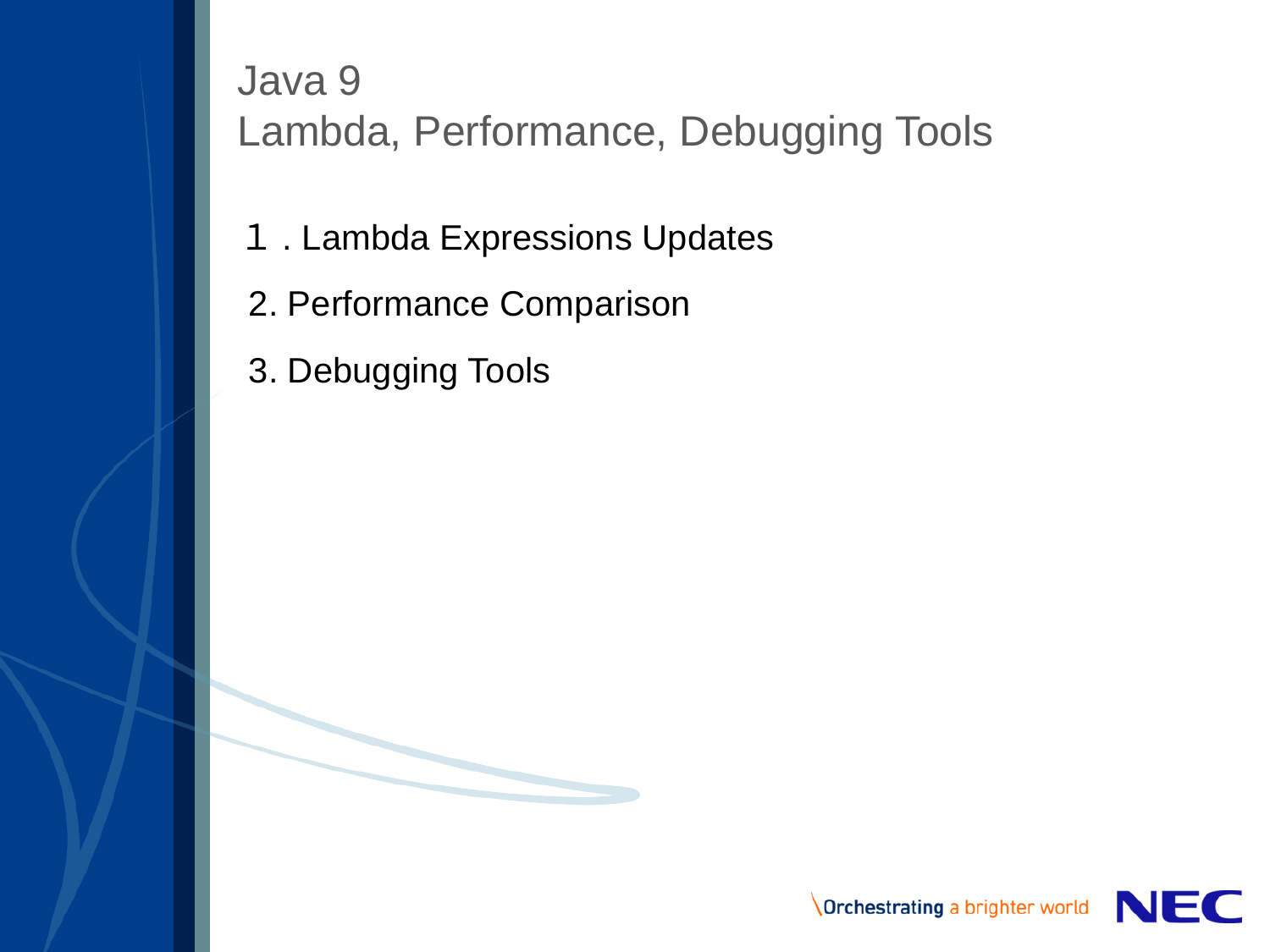

# Java 9 Lambda, Performance, Debugging Tools
１. Lambda Expressions Updates
 2. Performance Comparison
 3. Debugging Tools